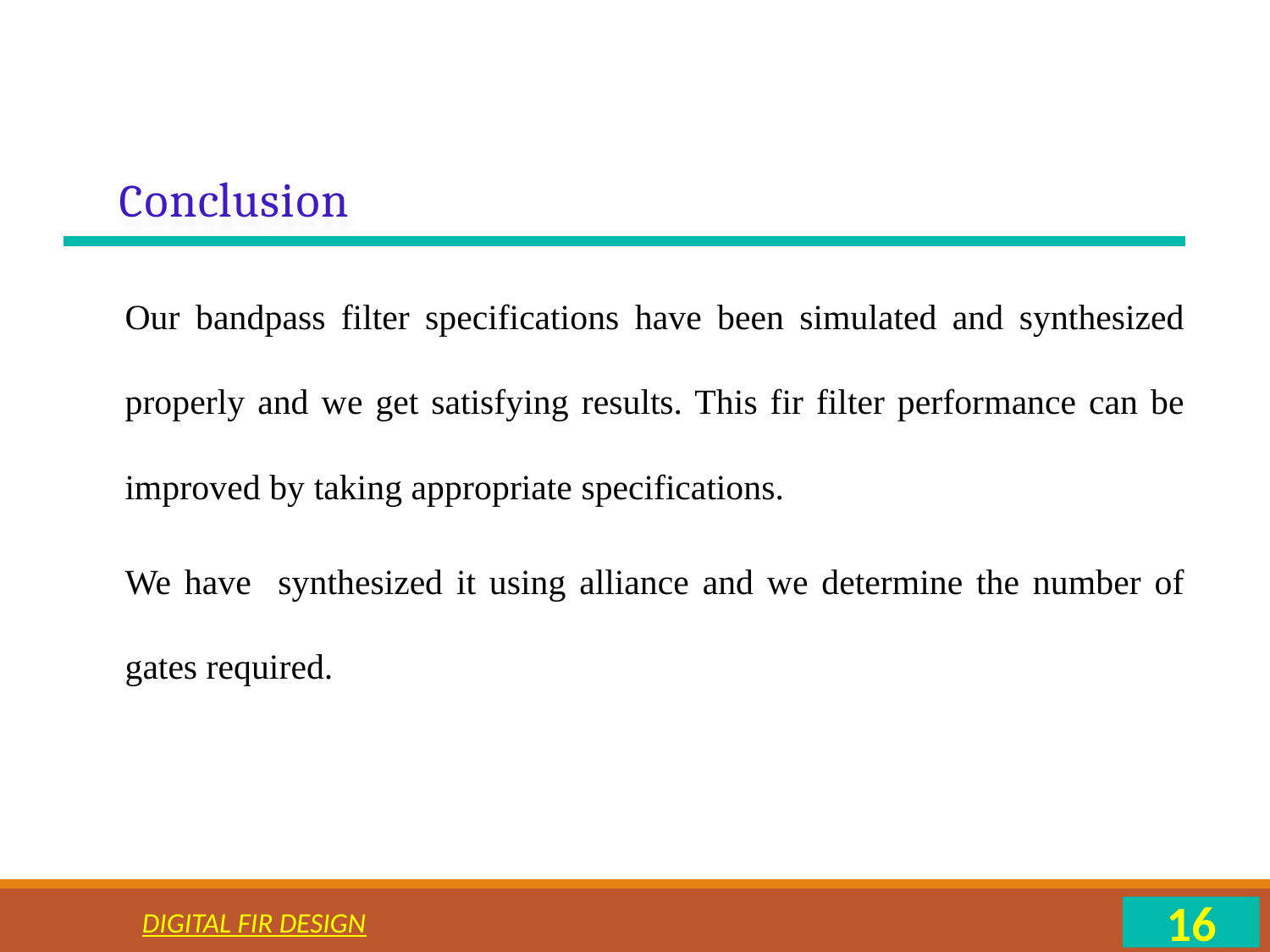

Conclusion

Our bandpass filter specifications have been simulated and synthesized properly and we get satisfying results. This fir filter performance can be improved by taking appropriate specifications.
We have  synthesized it using alliance and we determine the number of gates required.

Digital FIR Design
16